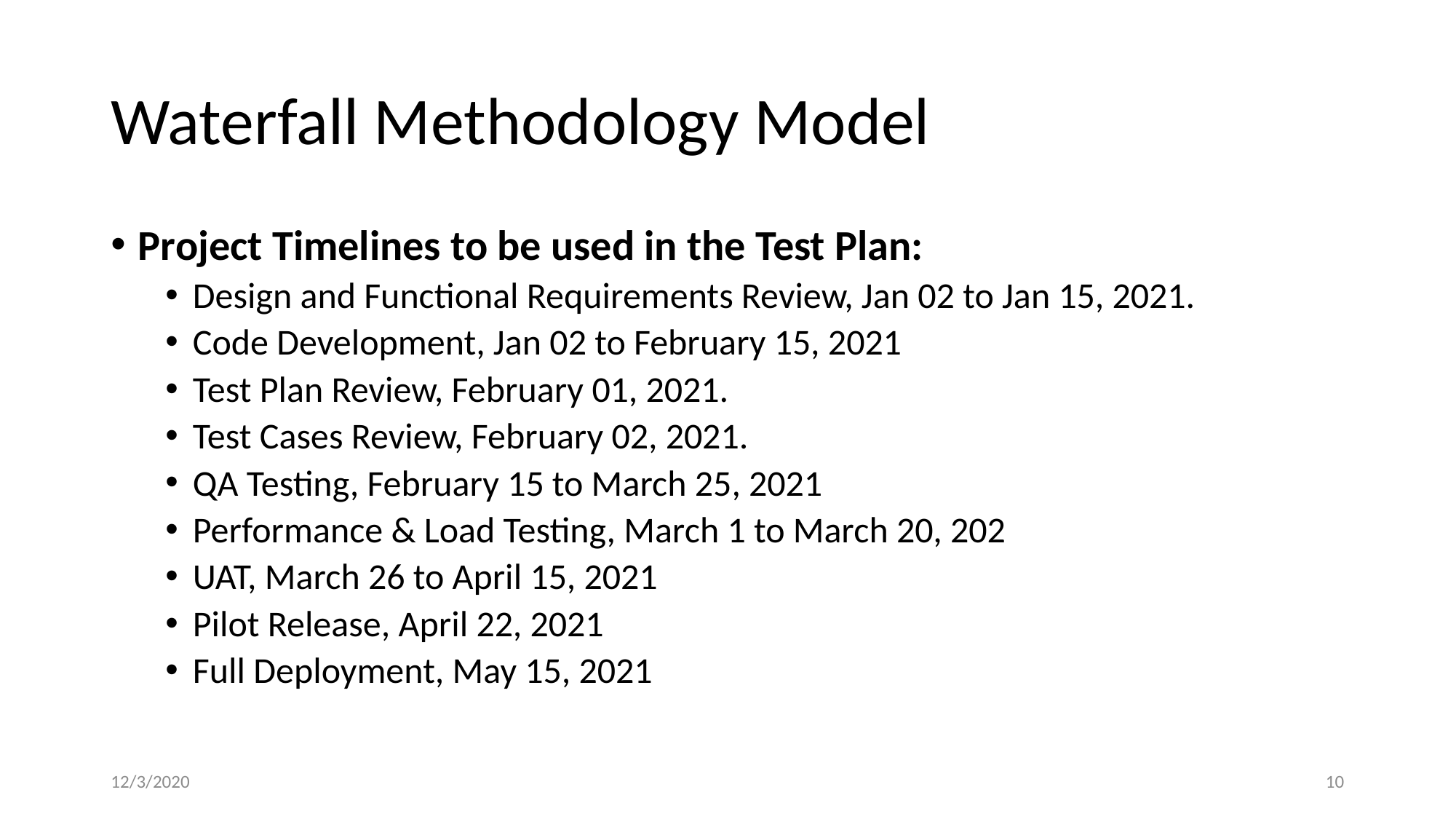

# Waterfall Methodology Model
Project Timelines to be used in the Test Plan:
Design and Functional Requirements Review, Jan 02 to Jan 15, 2021.
Code Development, Jan 02 to February 15, 2021
Test Plan Review, February 01, 2021.
Test Cases Review, February 02, 2021.
QA Testing, February 15 to March 25, 2021
Performance & Load Testing, March 1 to March 20, 202
UAT, March 26 to April 15, 2021
Pilot Release, April 22, 2021
Full Deployment, May 15, 2021

12/3/2020
10